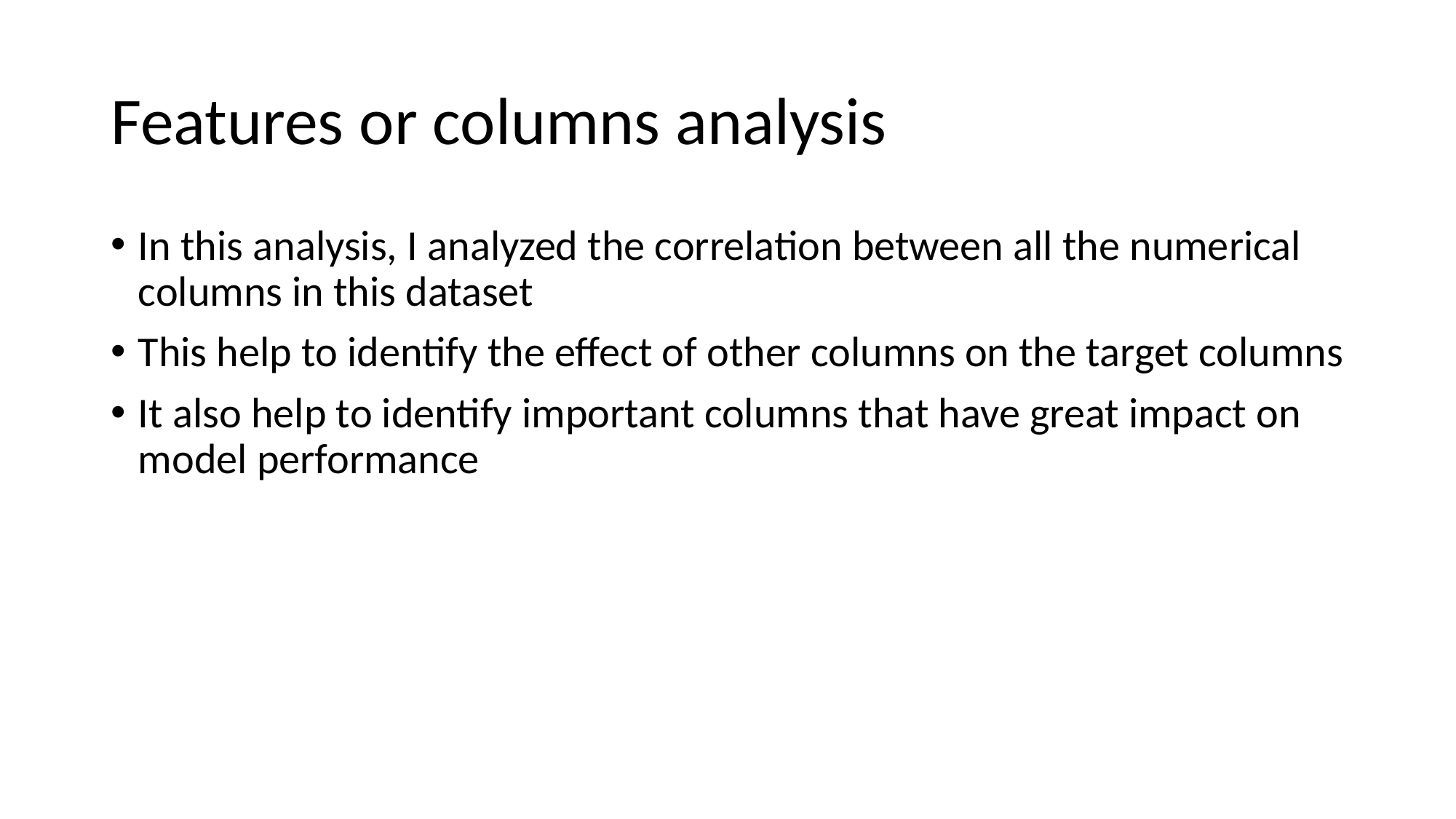

# Features or columns analysis
In this analysis, I analyzed the correlation between all the numerical columns in this dataset
This help to identify the effect of other columns on the target columns
It also help to identify important columns that have great impact on model performance